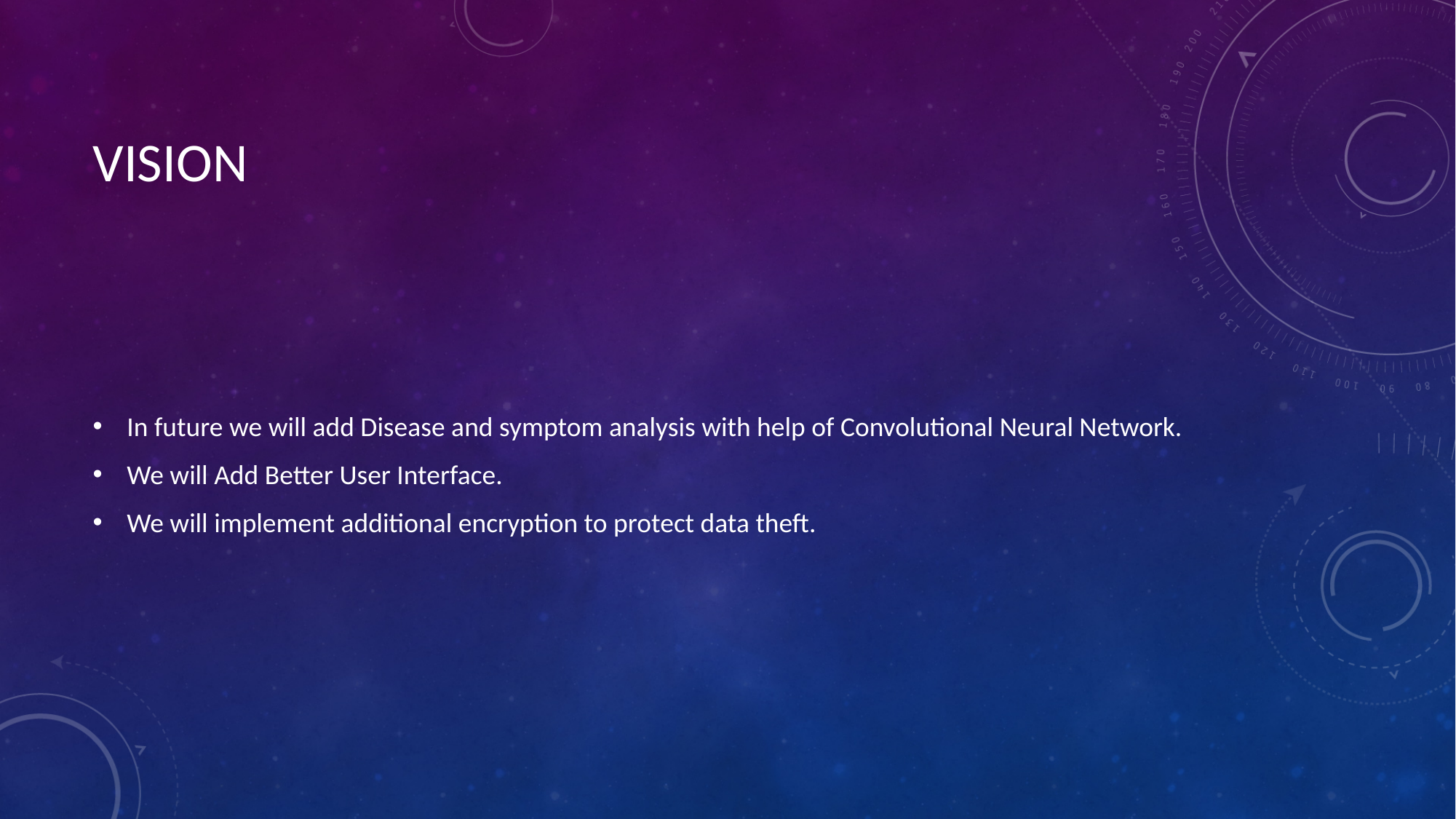

# Vision
In future we will add Disease and symptom analysis with help of Convolutional Neural Network.
We will Add Better User Interface.
We will implement additional encryption to protect data theft.